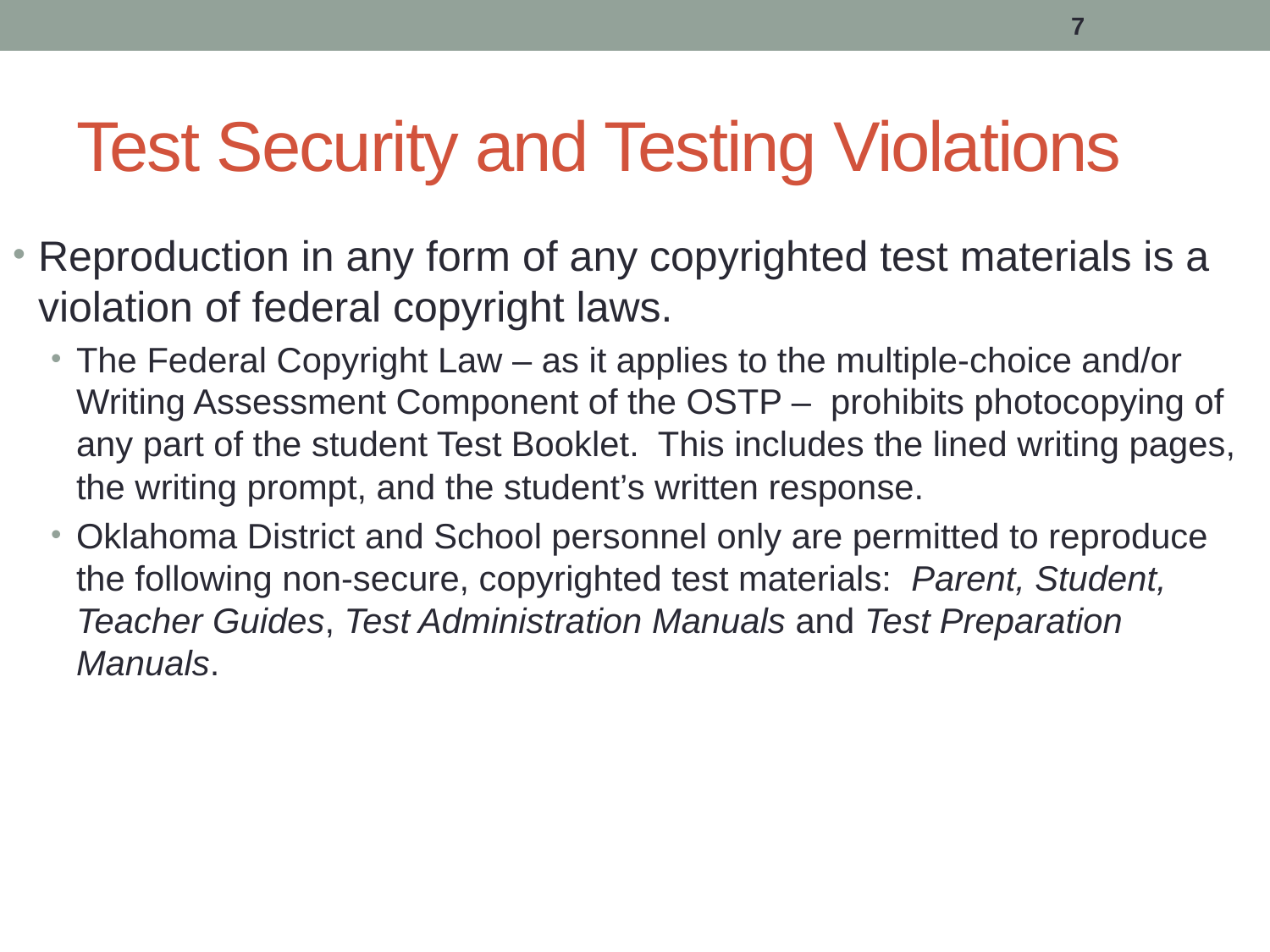

7
# Test Security and Testing Violations
Reproduction in any form of any copyrighted test materials is a violation of federal copyright laws.
The Federal Copyright Law – as it applies to the multiple-choice and/or Writing Assessment Component of the OSTP –  prohibits photocopying of any part of the student Test Booklet.  This includes the lined writing pages, the writing prompt, and the student’s written response.
Oklahoma District and School personnel only are permitted to reproduce the following non-secure, copyrighted test materials:  Parent, Student, Teacher Guides, Test Administration Manuals and Test Preparation Manuals.